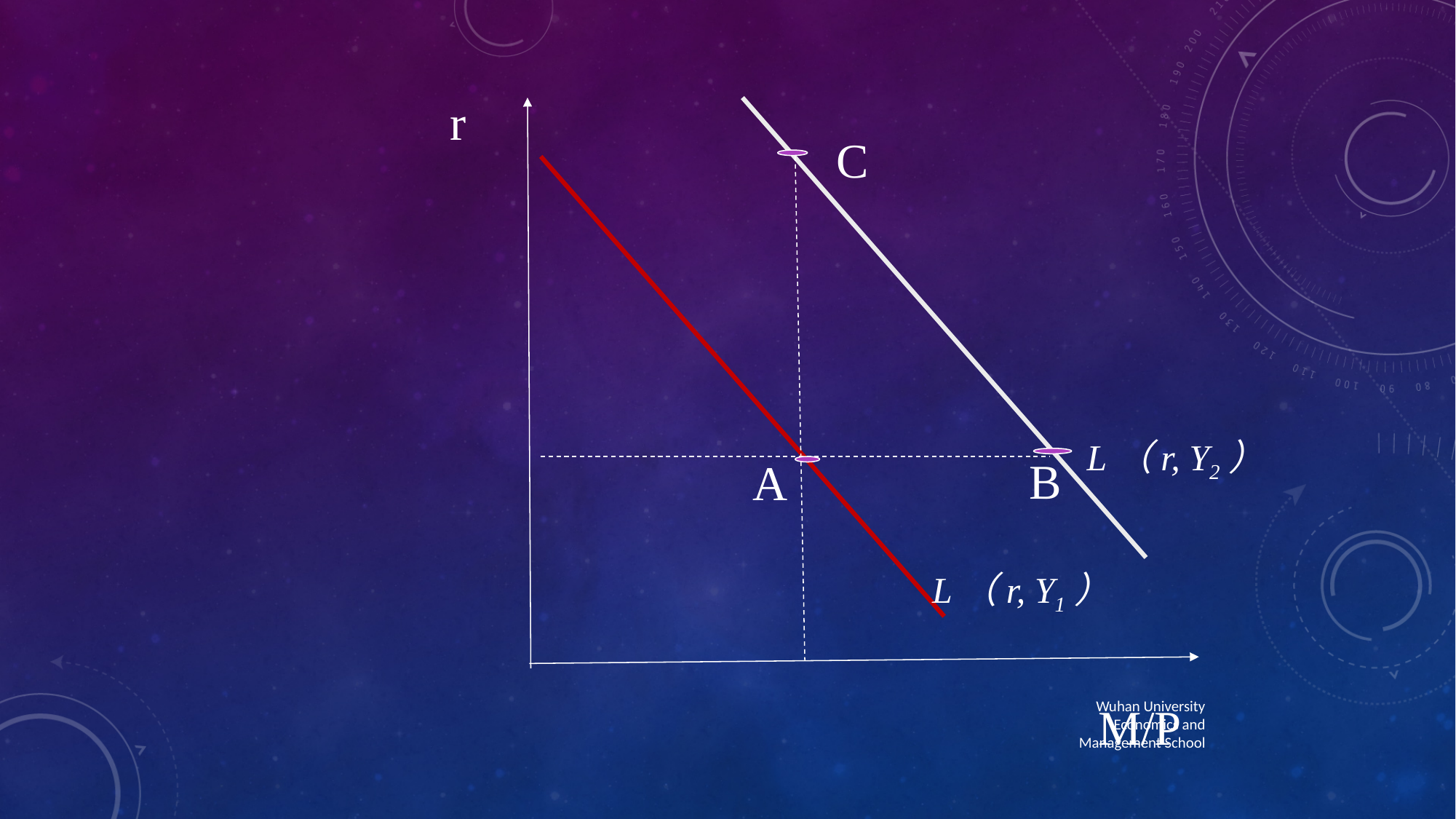

r
C

L（r, Y2）
B
A

L（r, Y1）
M/P
Wuhan University Economics and Management School